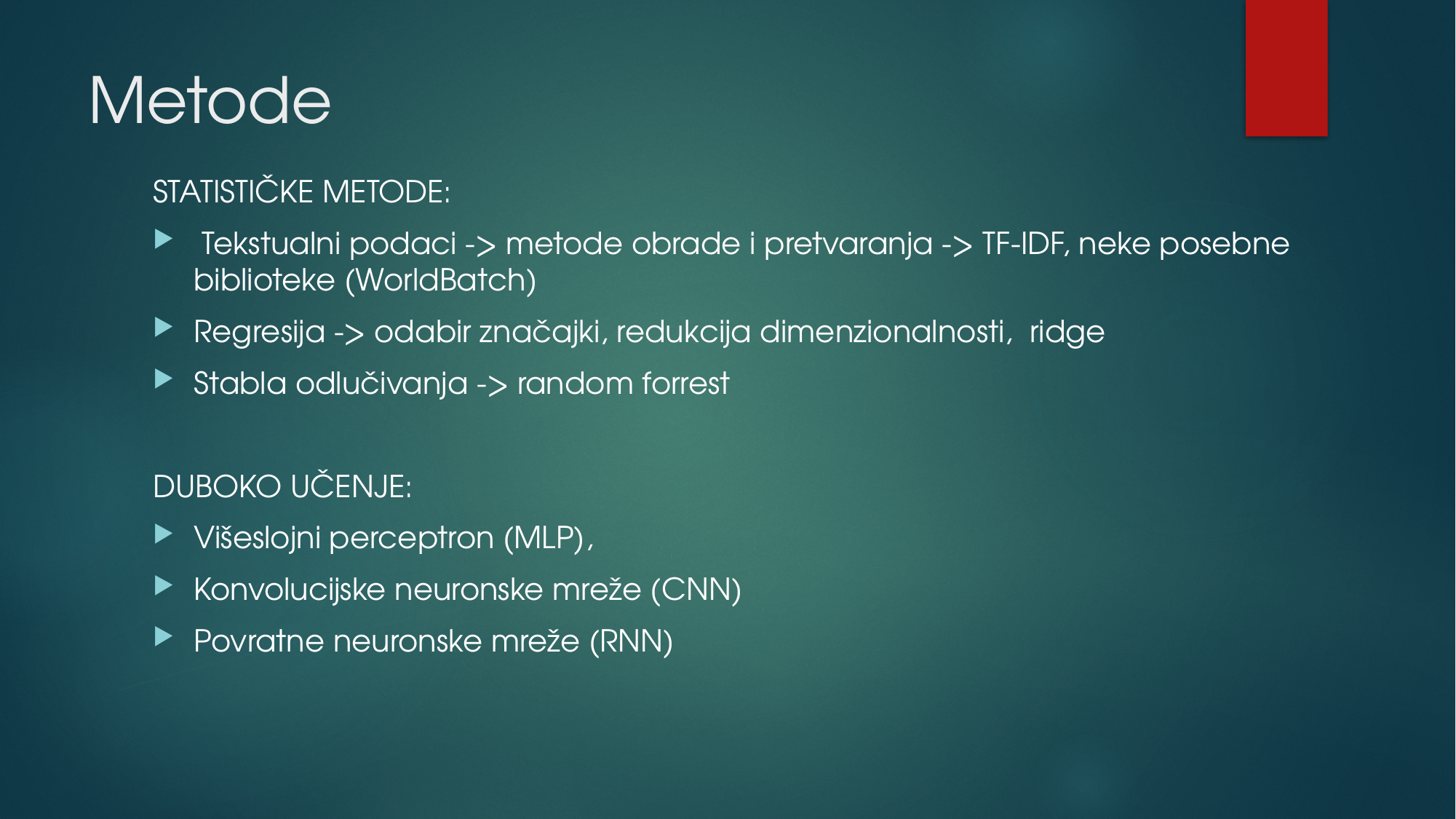

# Metode
STATISTIČKE METODE:
 Tekstualni podaci -> metode obrade i pretvaranja -> TF-IDF, neke posebne biblioteke (WorldBatch)
Regresija -> odabir značajki, redukcija dimenzionalnosti,  ridge
Stabla odlučivanja -> random forrest

DUBOKO UČENJE:
Višeslojni perceptron (MLP),
Konvolucijske neuronske mreže (CNN)
Povratne neuronske mreže (RNN)